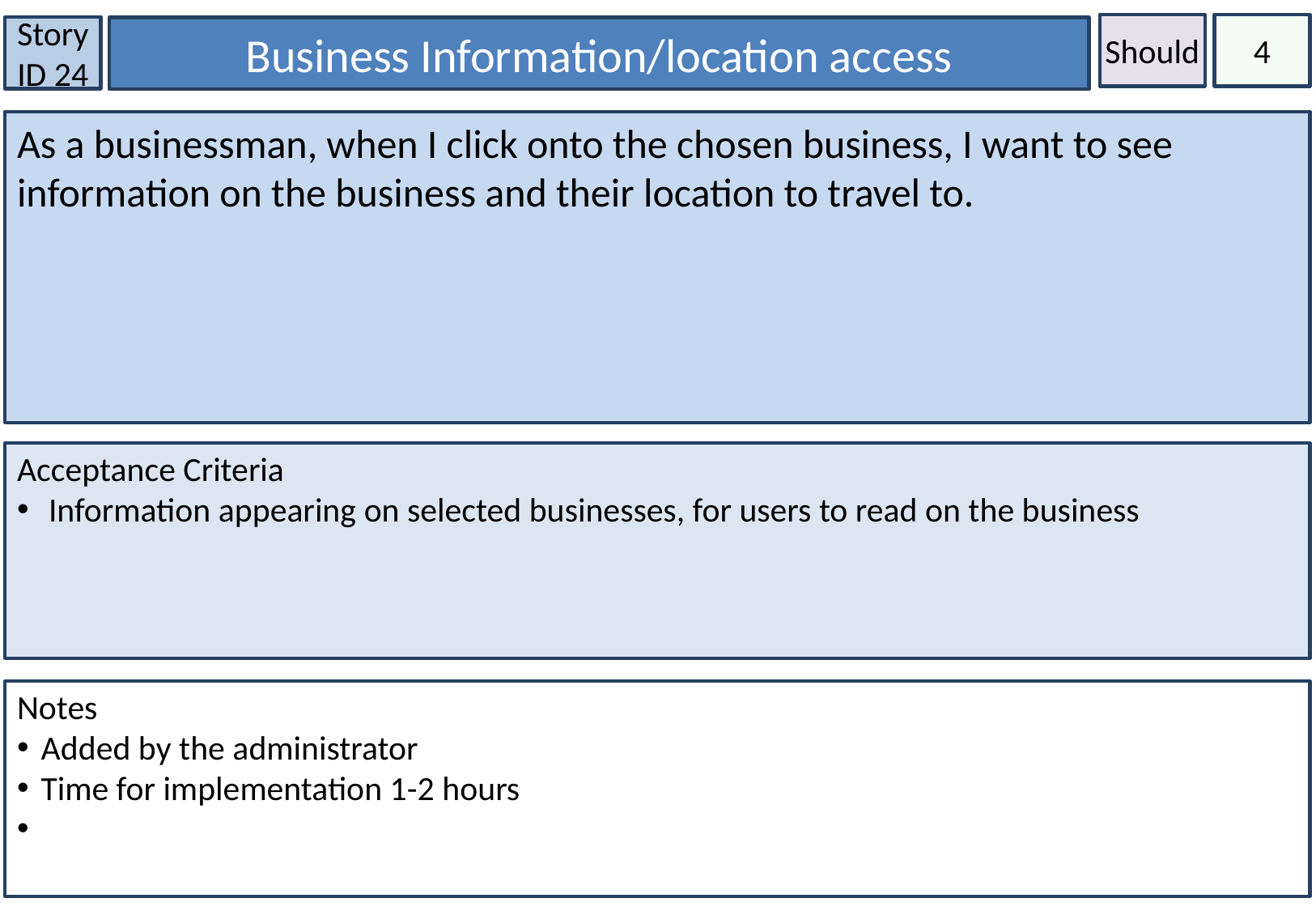

Should
4
Story ID 24
Business Information/location access
As a businessman, when I click onto the chosen business, I want to see information on the business and their location to travel to.
Acceptance Criteria
 Information appearing on selected businesses, for users to read on the business
Notes
Added by the administrator
Time for implementation 1-2 hours